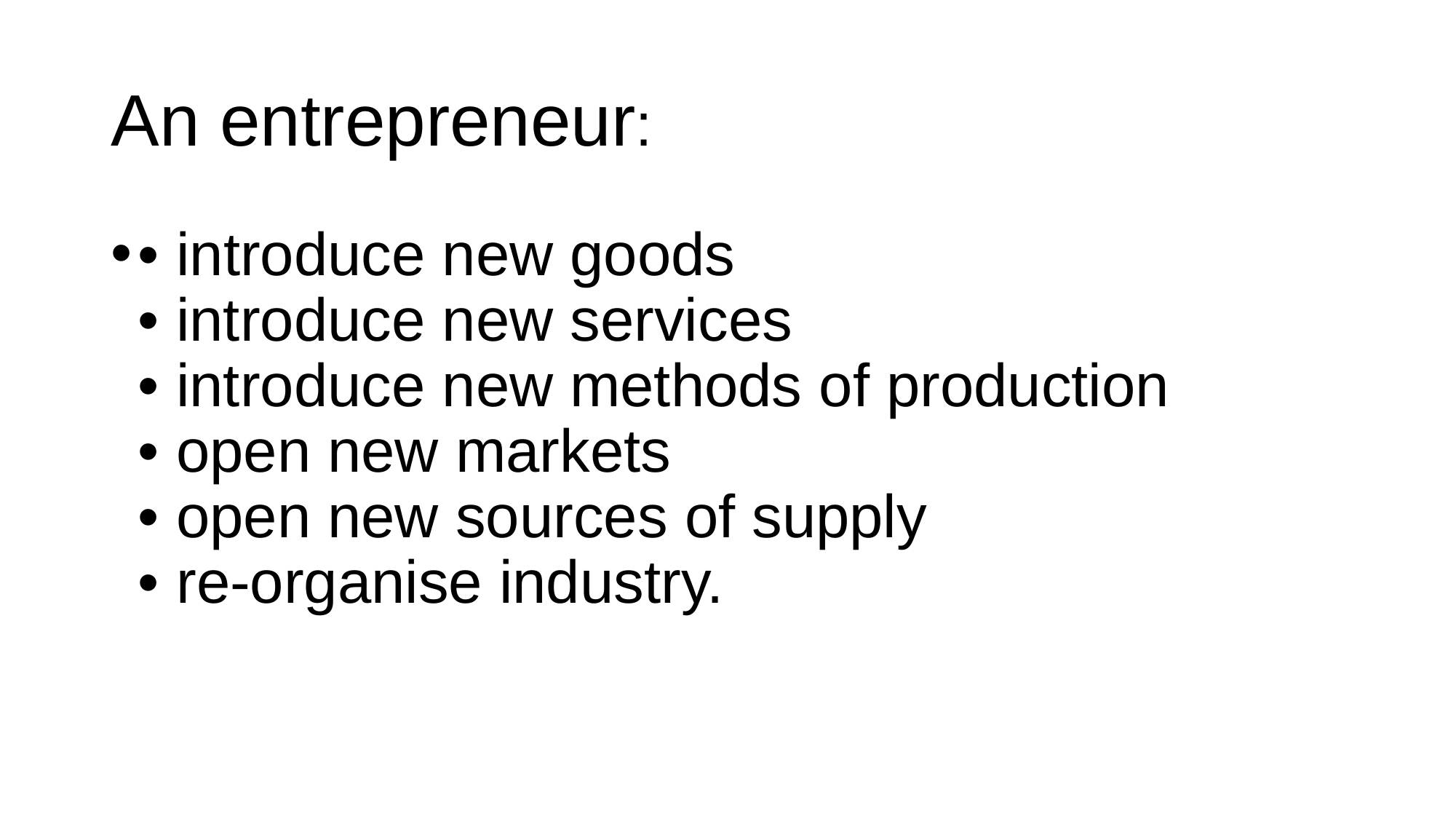

# An entrepreneur:
• introduce new goods
• introduce new services
• introduce new methods of production
• open new markets
• open new sources of supply
• re-organise industry.